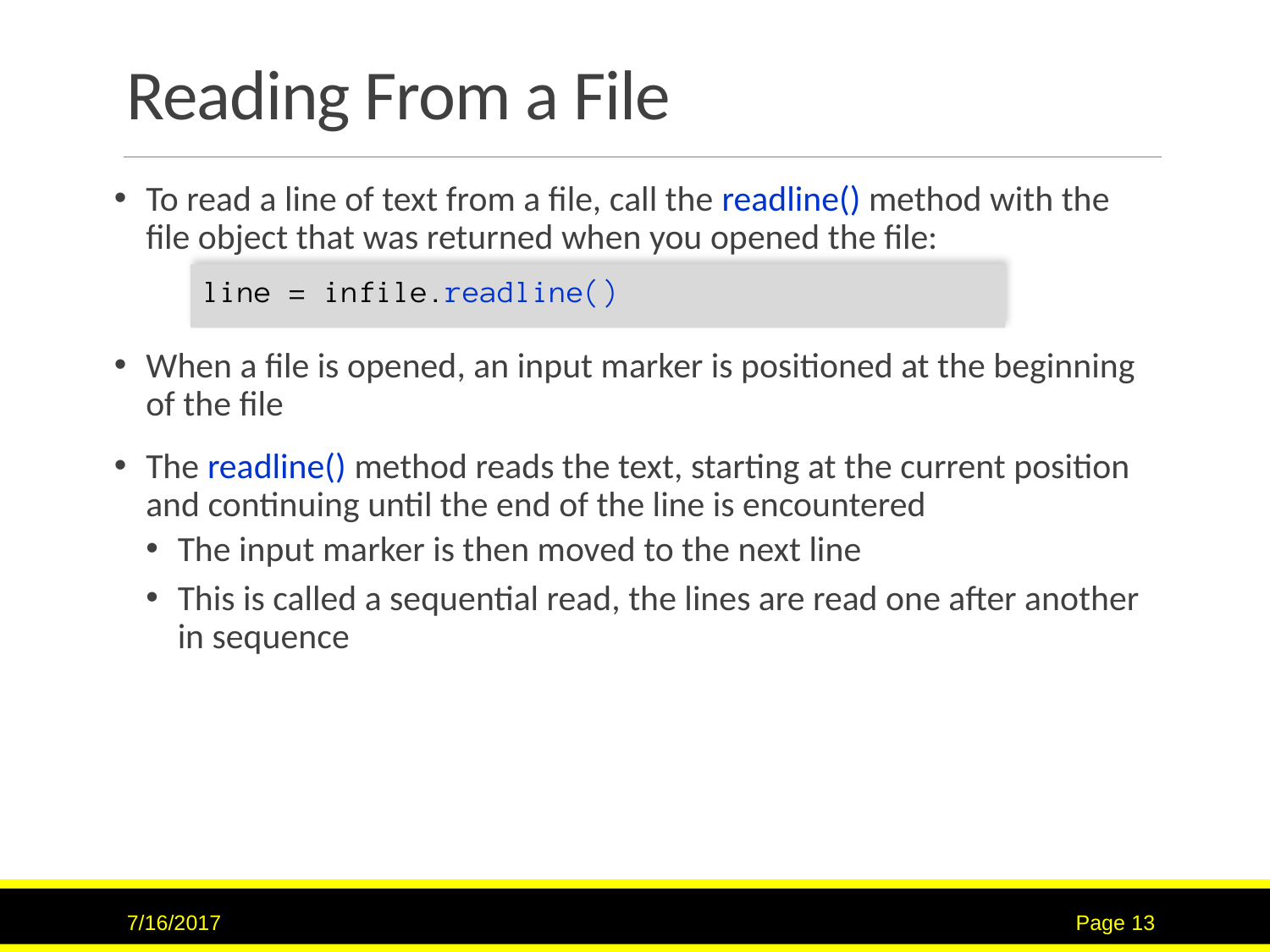

# Reading From a File
To read a line of text from a file, call the readline() method with the file object that was returned when you opened the file:
line = infile.readline()
When a file is opened, an input marker is positioned at the beginning of the file
The readline() method reads the text, starting at the current position and continuing until the end of the line is encountered
The input marker is then moved to the next line
This is called a sequential read, the lines are read one after another in sequence
7/16/2017
Page 13